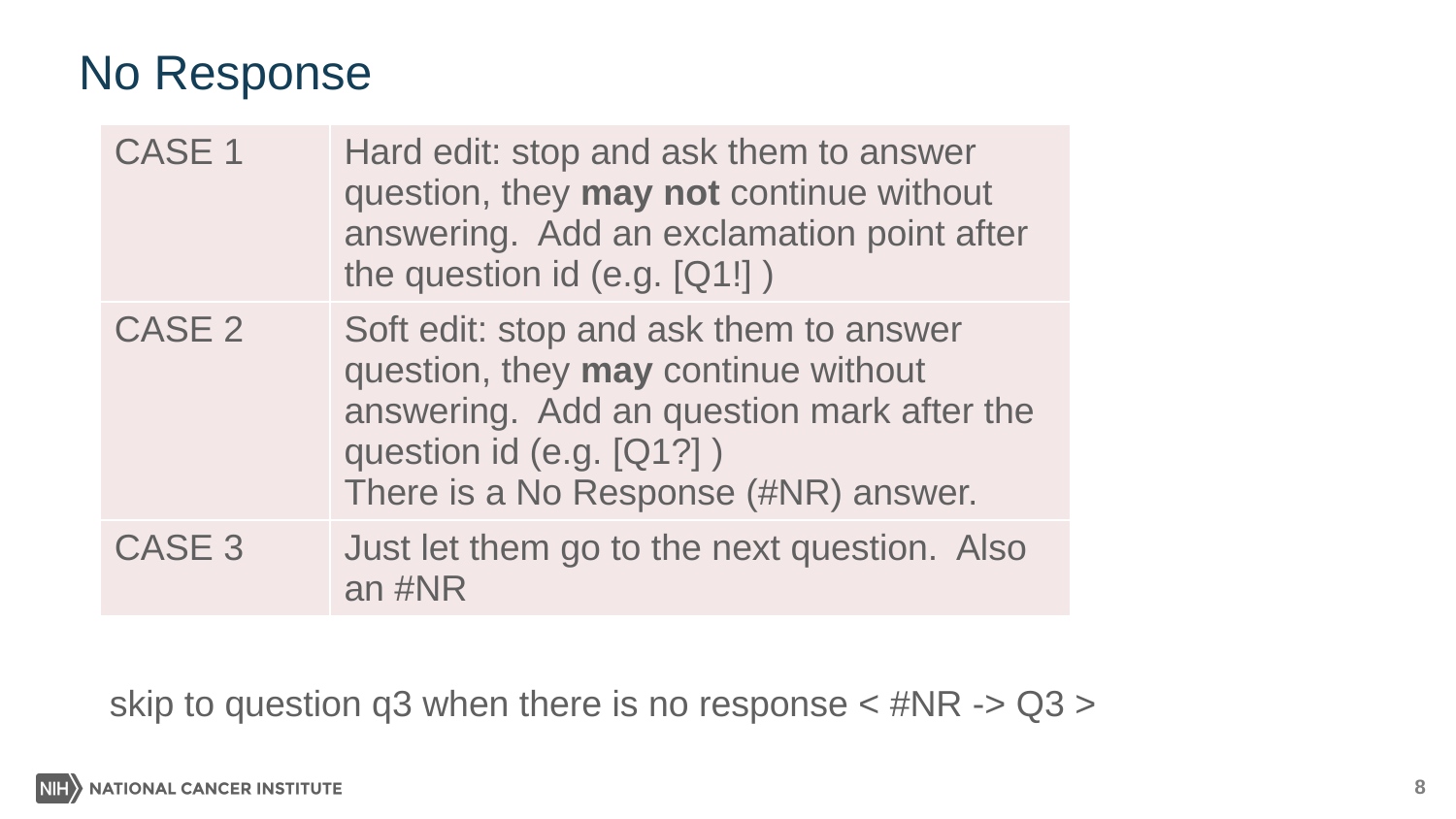

# No Response
| CASE 1 | Hard edit: stop and ask them to answer question, they may not continue without answering. Add an exclamation point after the question id (e.g. [Q1!] ) |
| --- | --- |
| CASE 2 | Soft edit: stop and ask them to answer question, they may continue without answering. Add an question mark after the question id (e.g. [Q1?] ) There is a No Response (#NR) answer. |
| CASE 3 | Just let them go to the next question. Also an #NR |
skip to question q3 when there is no response < #NR -> Q3 >